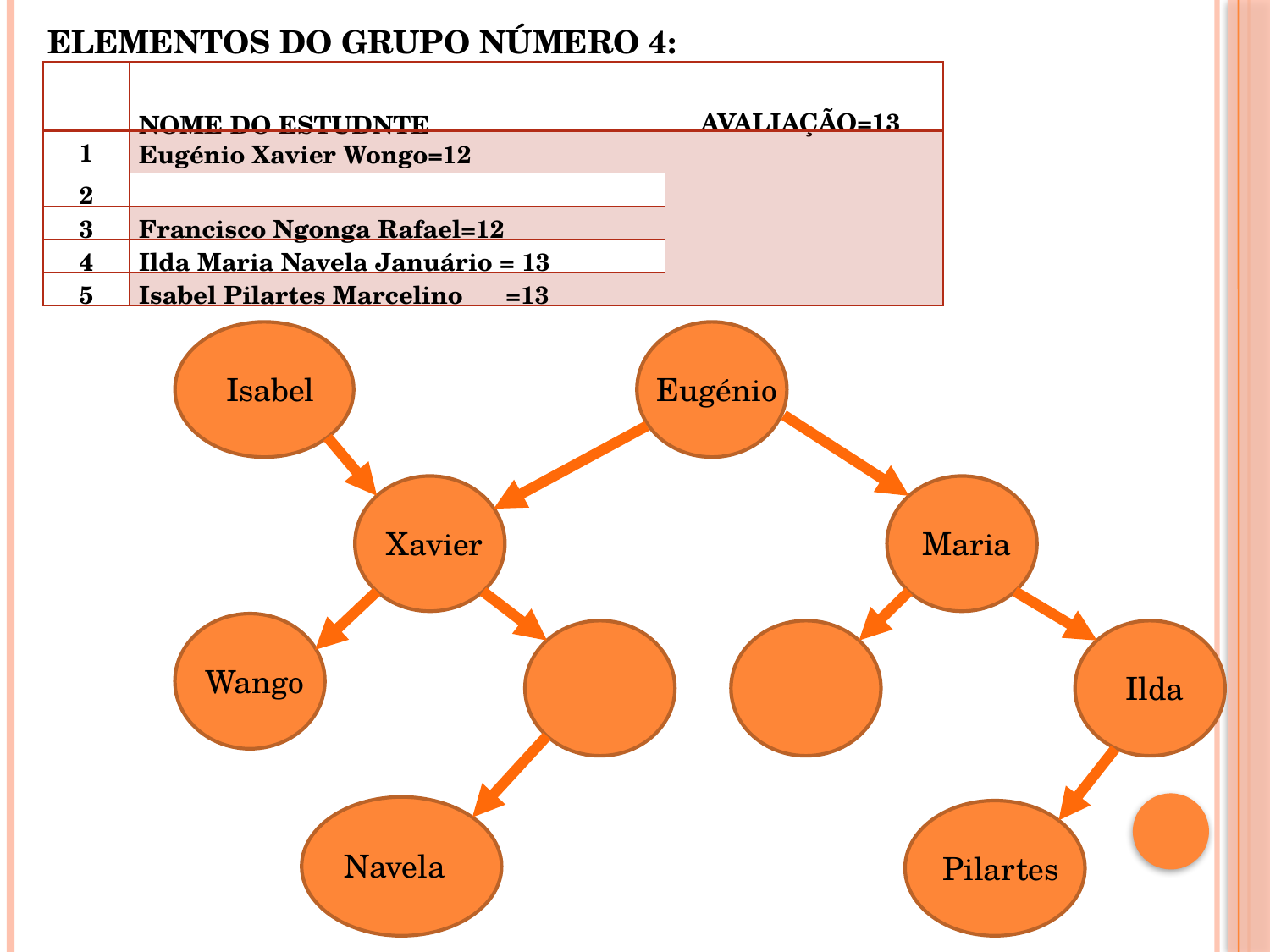

ELEMENTOS DO GRUPO NÚMERO 4:
|  | NOME DO ESTUDNTE | AVALIAÇÃO=13 |
| --- | --- | --- |
| 1 | Eugénio Xavier Wongo=12 |  |
| 2 |  |  |
| 3 | Francisco Ngonga Rafael=12 |  |
| 4 | Ilda Maria Navela Januário = 13 |  |
| 5 | Isabel Pilartes Marcelino =13 |  |

Isabel

Eugénio

Xavier

Maria

Wango

Ilda

Navela

Pilartes